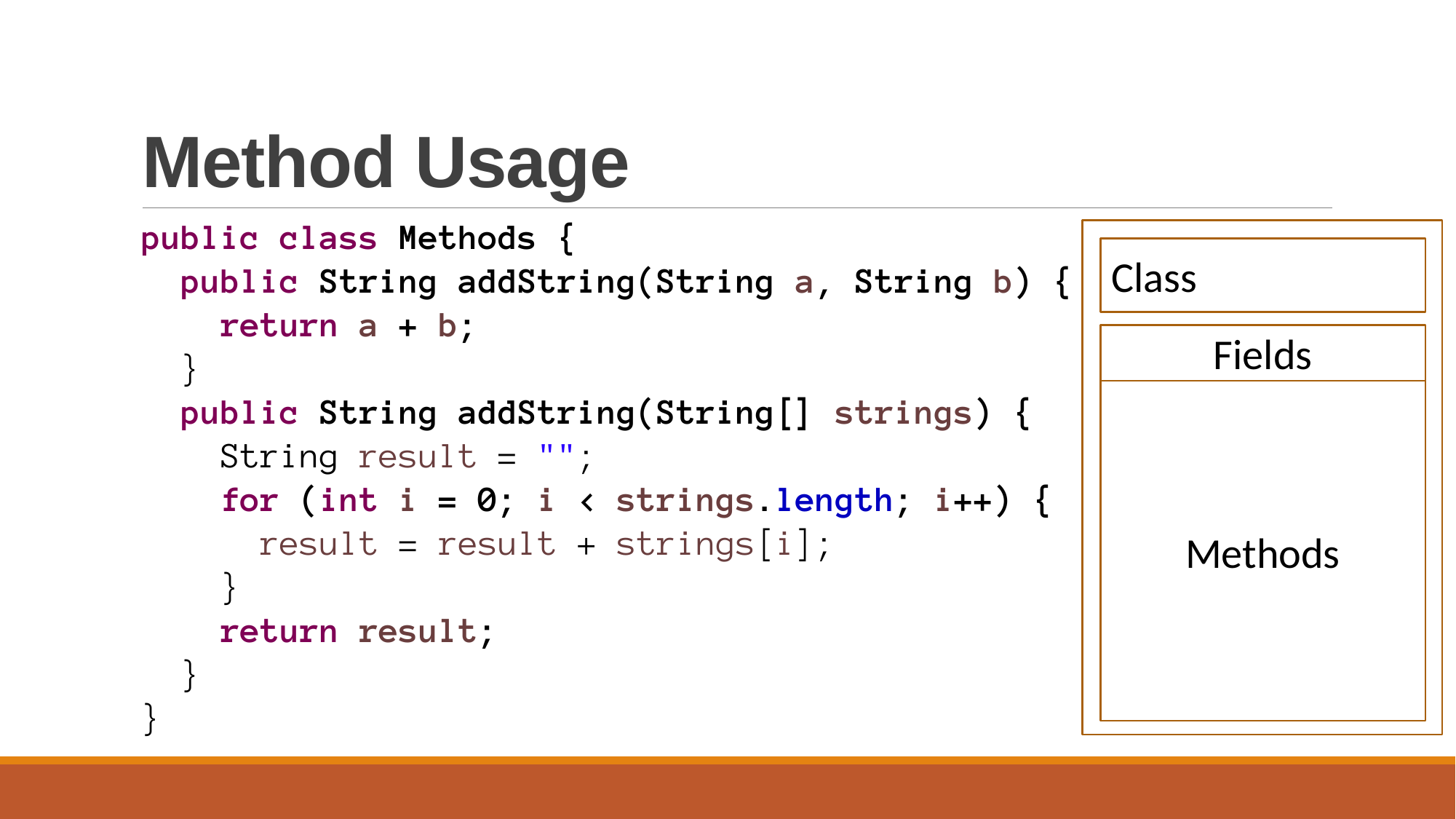

# Method Usage
public class Methods {
  public String addString(String a, String b) {
    return a + b;
  }
  public String addString(String[] strings) {
    String result = "";
    for (int i = 0; i < strings.length; i++) {
      result = result + strings[i];
    }
    return result;
  }
}

Class
Fields
Methods